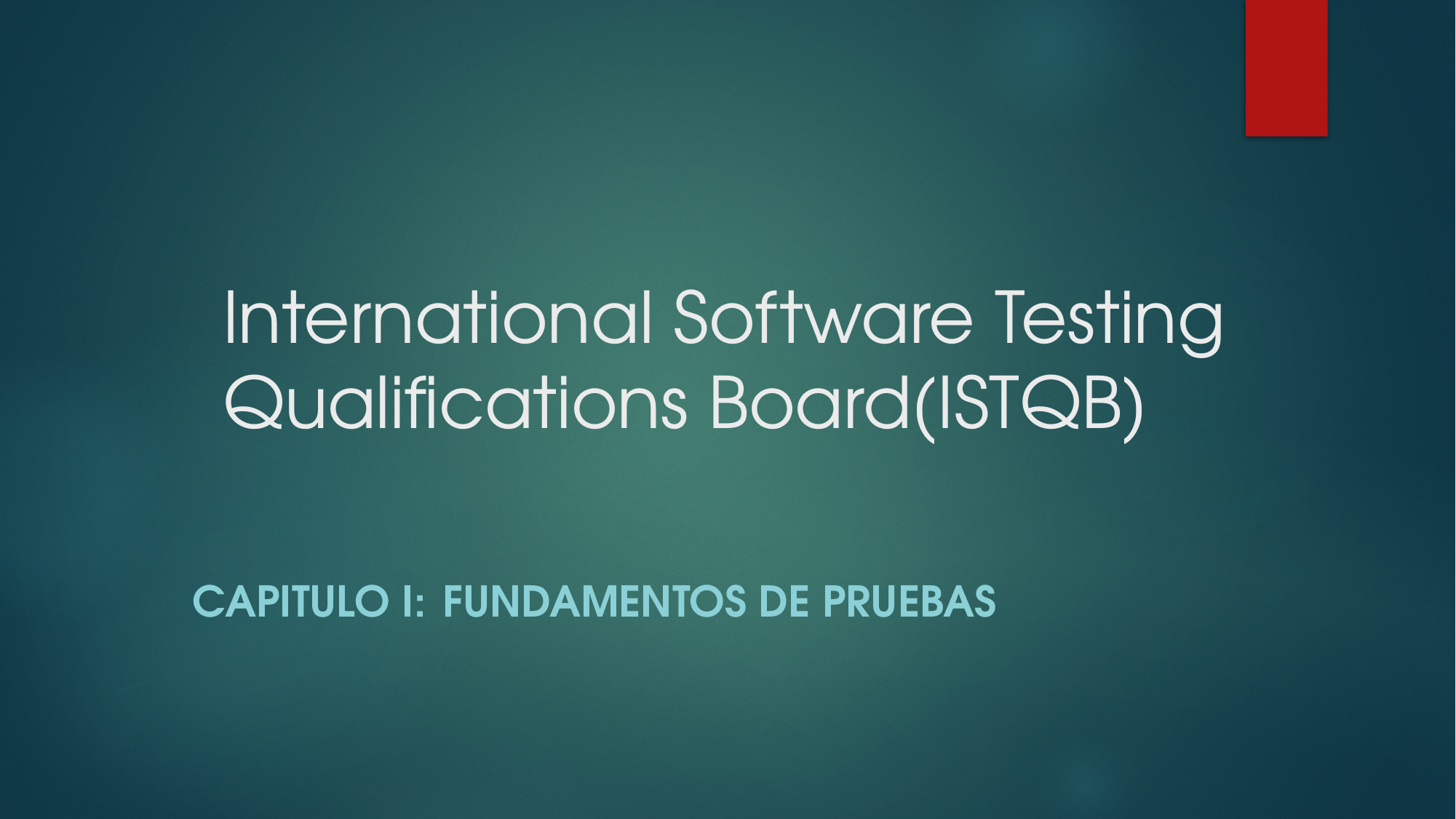

# International Software Testing Qualifications Board(ISTQB)
Capitulo I: Fundamentos de pruebas